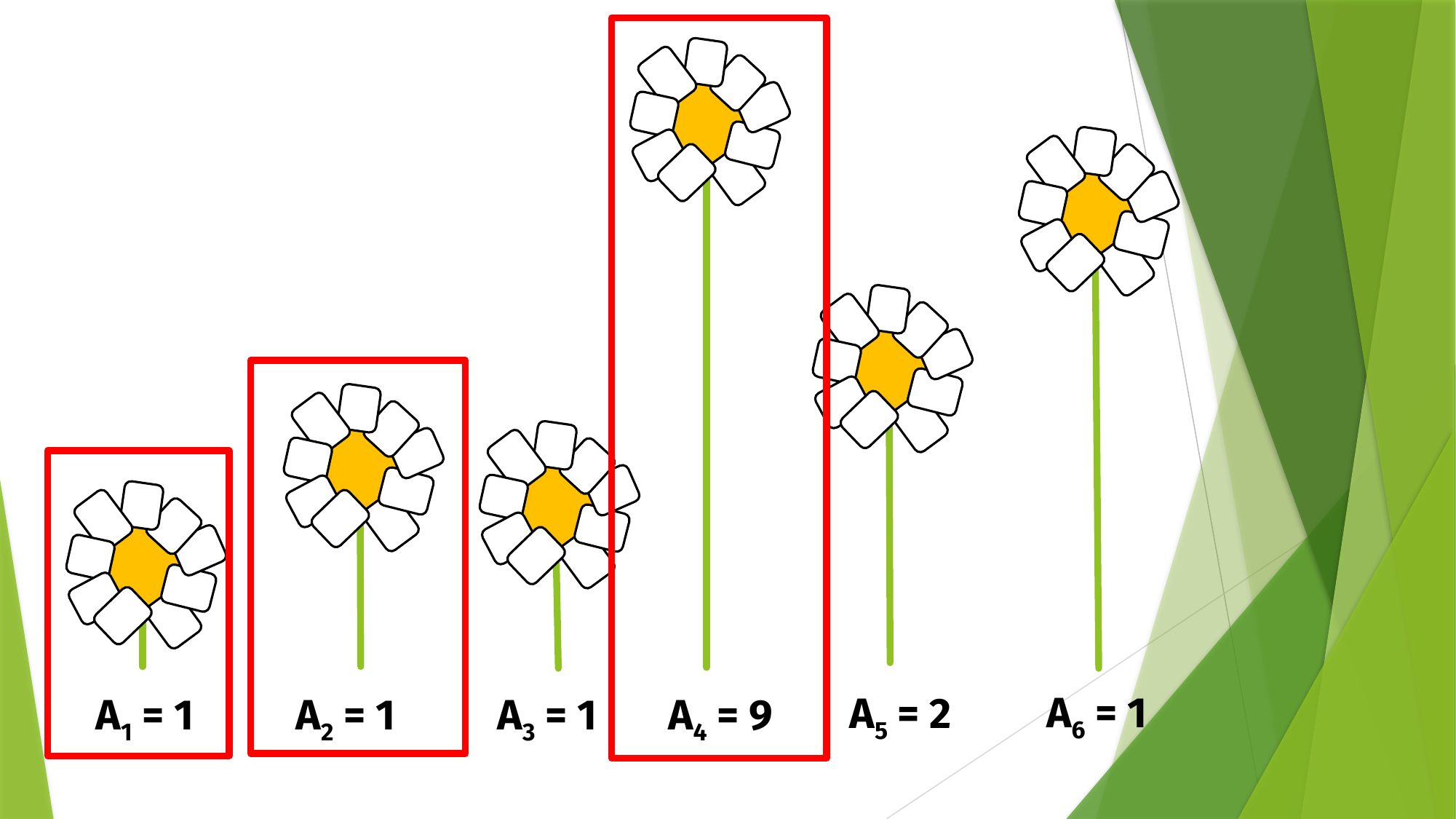

A6 = 1
A5 = 2
A1 = 1
A2 = 1
A3 = 1
A4 = 9